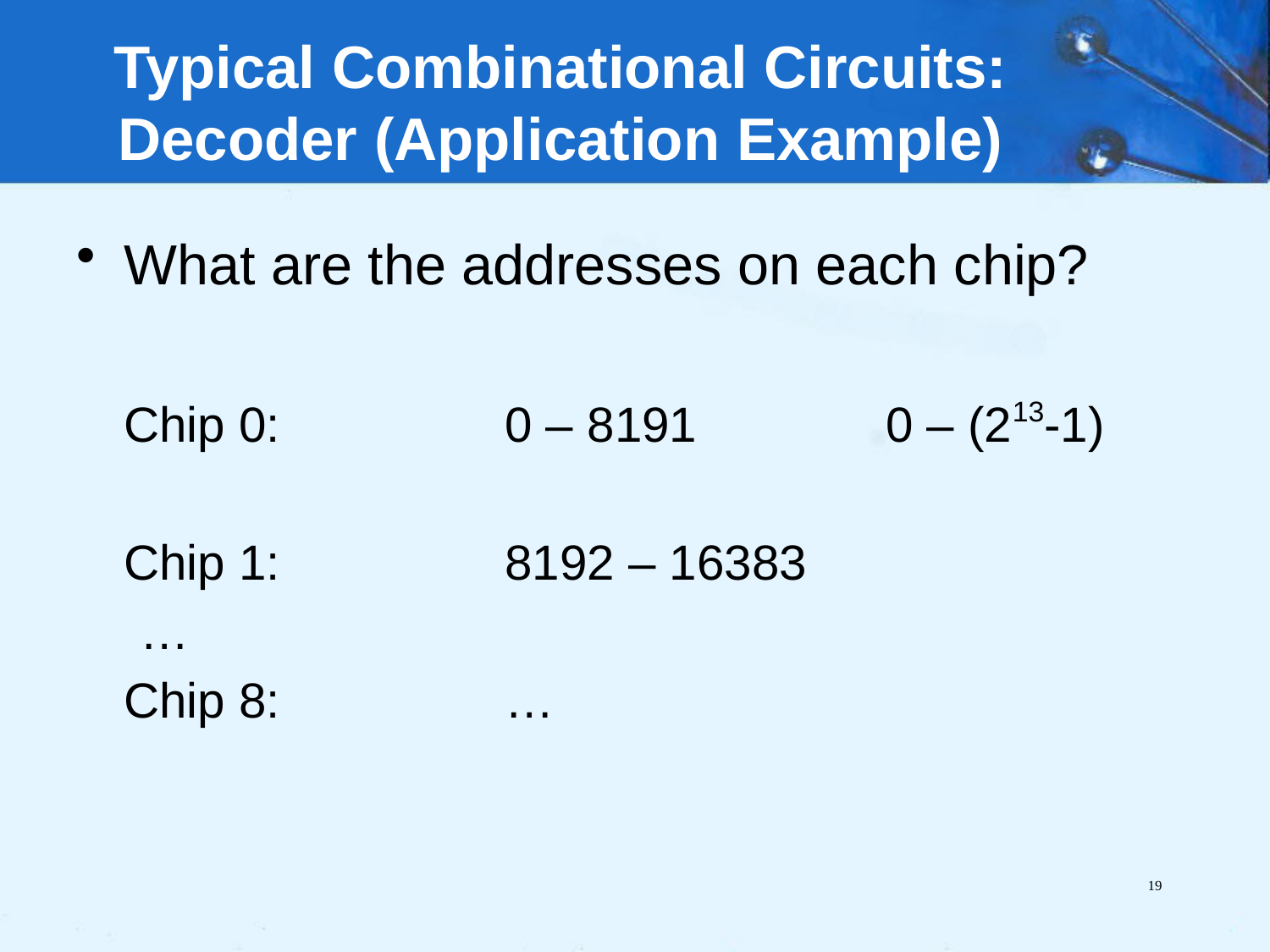

Typical Combinational Circuits: Decoder (Application Example)
What are the addresses on each chip?

	Chip 0:		0 – 8191		0 – (213-1)

	Chip 1:		8192 – 16383
…
	Chip 8:  		…

19